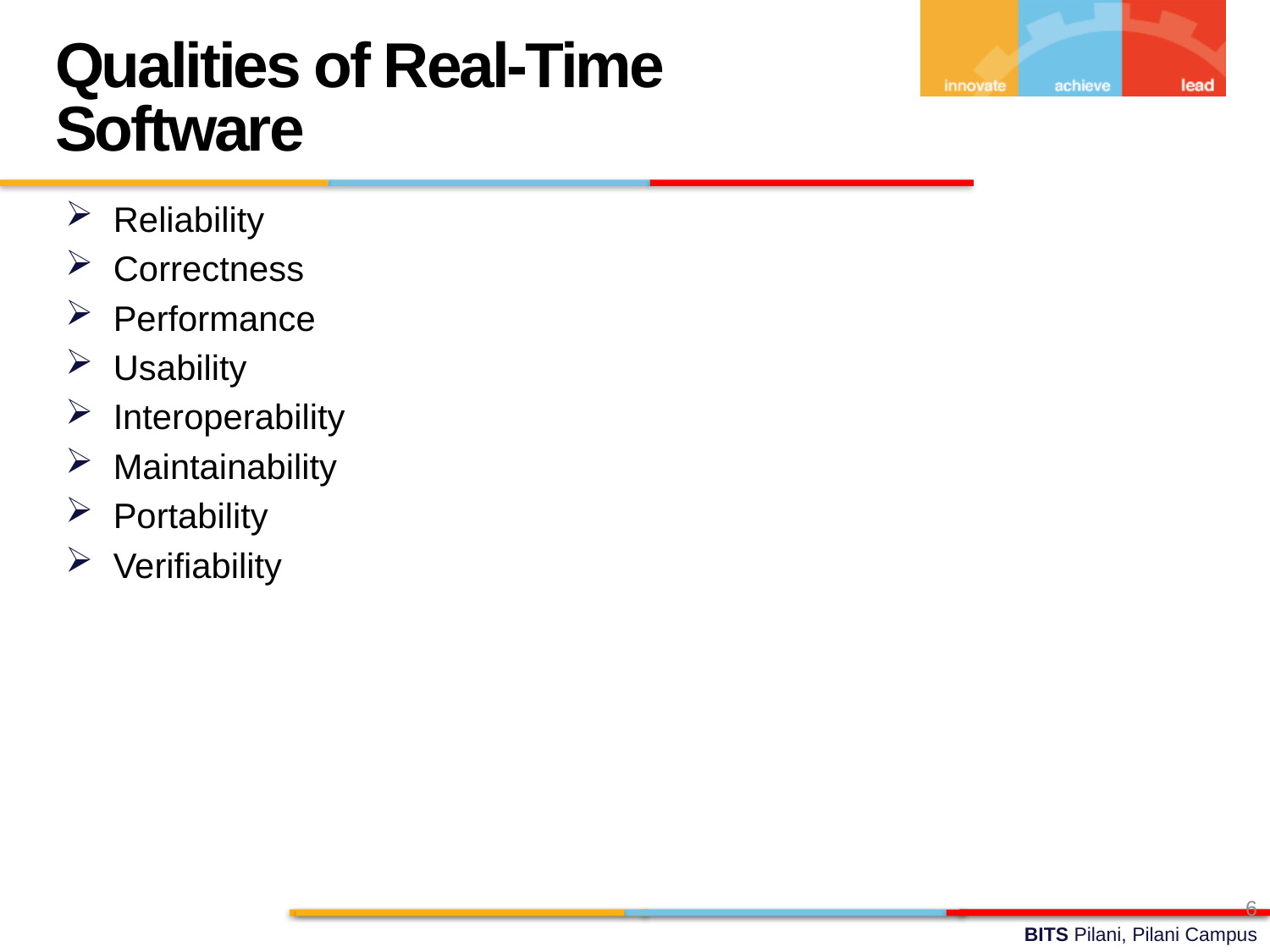

Qualities of Real-Time Software
Reliability
Correctness
Performance
Usability
Interoperability
Maintainability
Portability
Verifiability
6